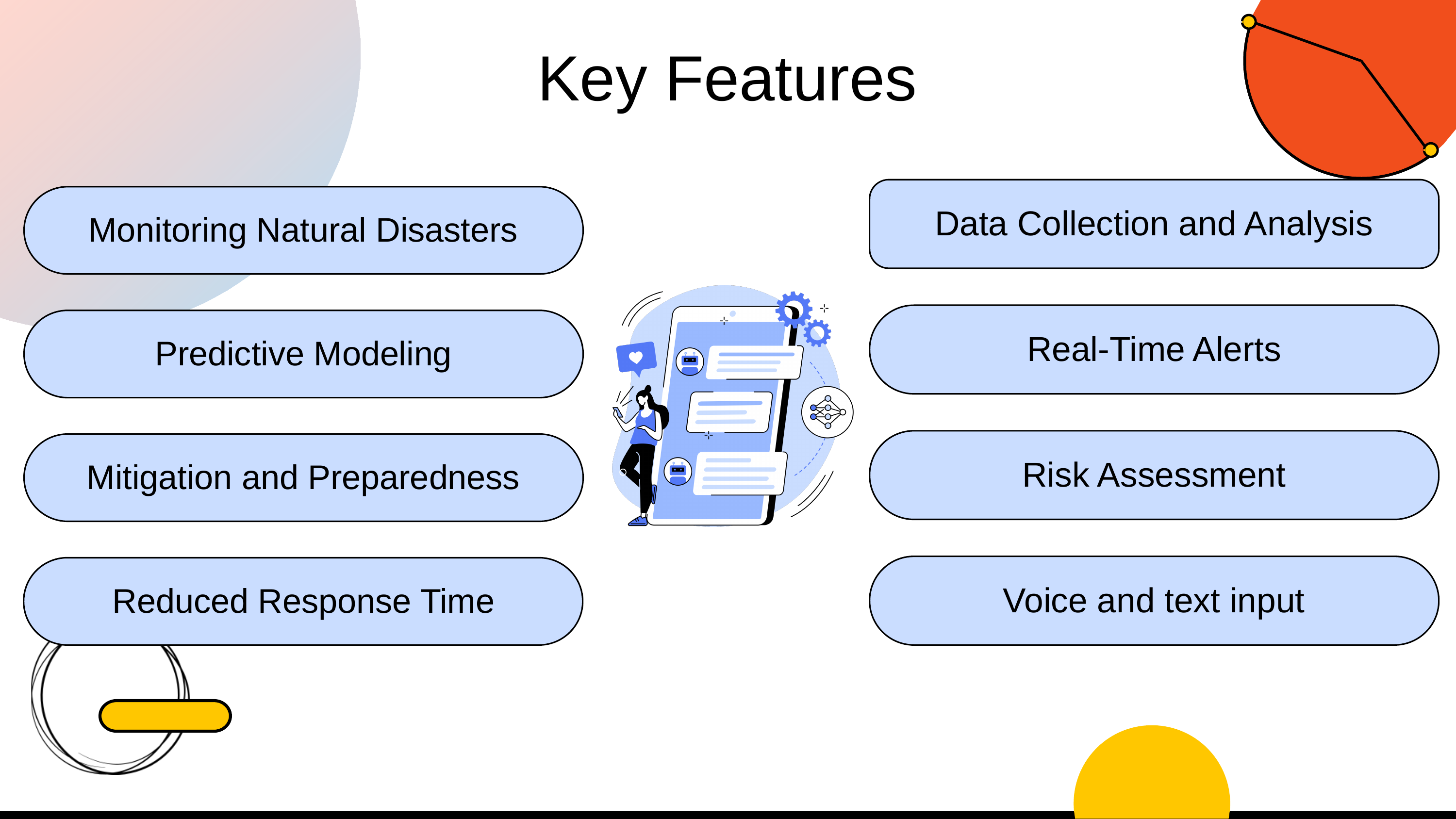

Key Features

Data Collection and Analysis

Real-Time Alerts

Risk Assessment

Voice and text input

Monitoring Natural Disasters

Predictive Modeling

Mitigation and Preparedness

Reduced Response Time